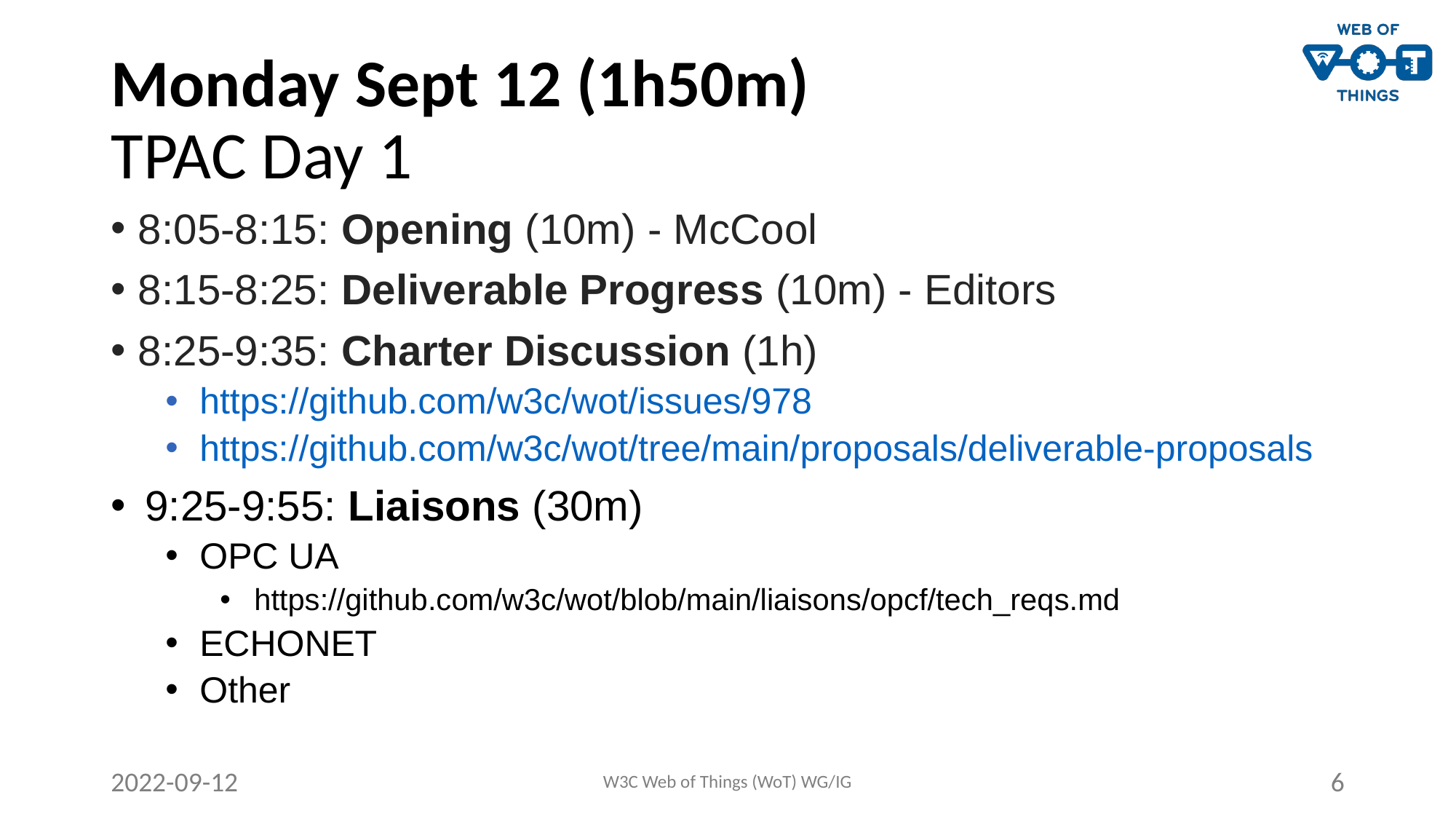

# Monday Sept 12 (1h50m) TPAC Day 1
8:05-8:15: Opening (10m) - McCool
8:15-8:25: Deliverable Progress (10m) - Editors
8:25-9:35: Charter Discussion (1h)
https://github.com/w3c/wot/issues/978
https://github.com/w3c/wot/tree/main/proposals/deliverable-proposals
9:25-9:55: Liaisons (30m)
OPC UA
https://github.com/w3c/wot/blob/main/liaisons/opcf/tech_reqs.md
ECHONET
Other

2022-09-12
W3C Web of Things (WoT) WG/IG
6